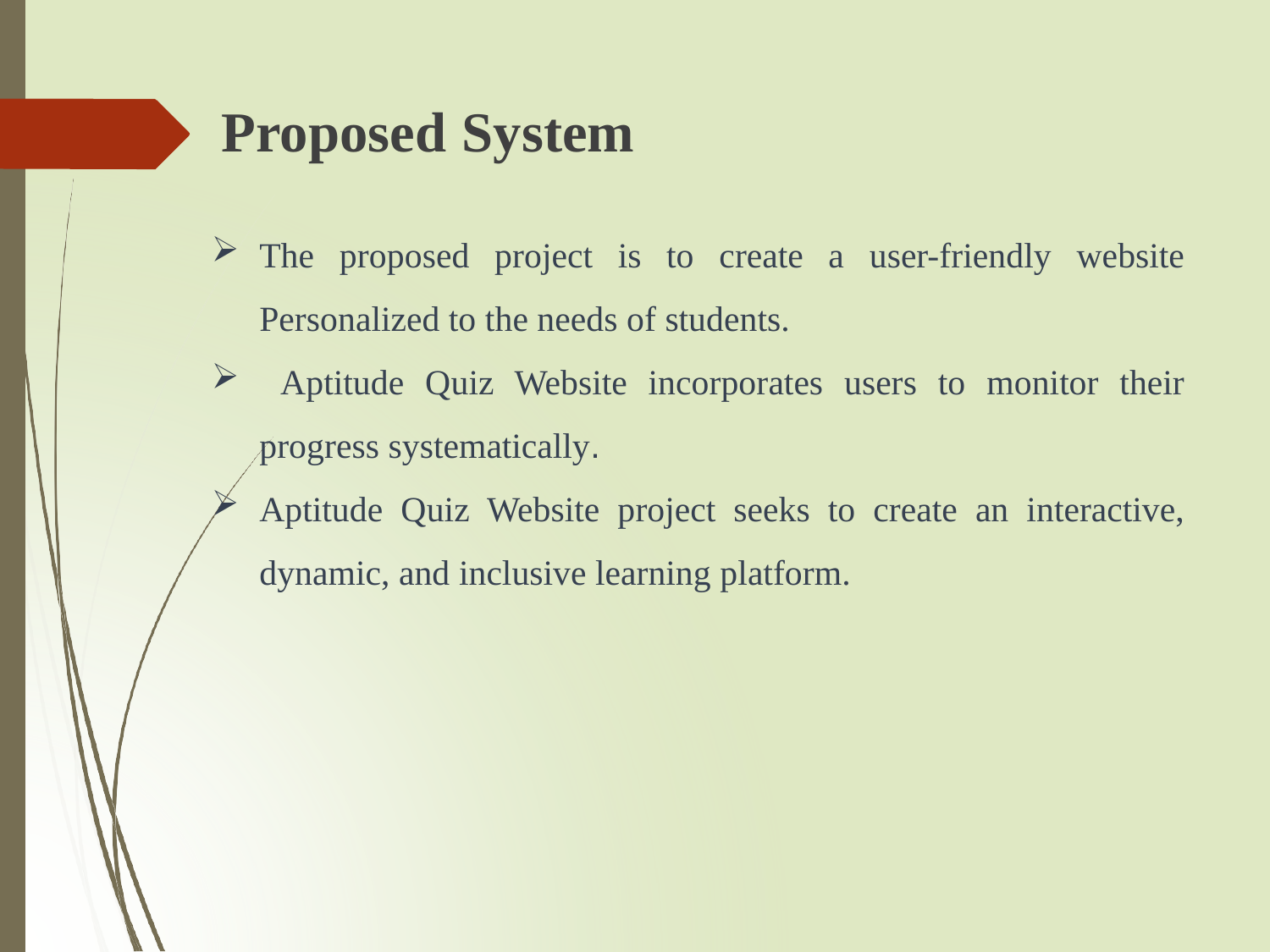

# Proposed System
The proposed project is to create a user-friendly website Personalized to the needs of students.
 Aptitude Quiz Website incorporates users to monitor their progress systematically.
Aptitude Quiz Website project seeks to create an interactive, dynamic, and inclusive learning platform.